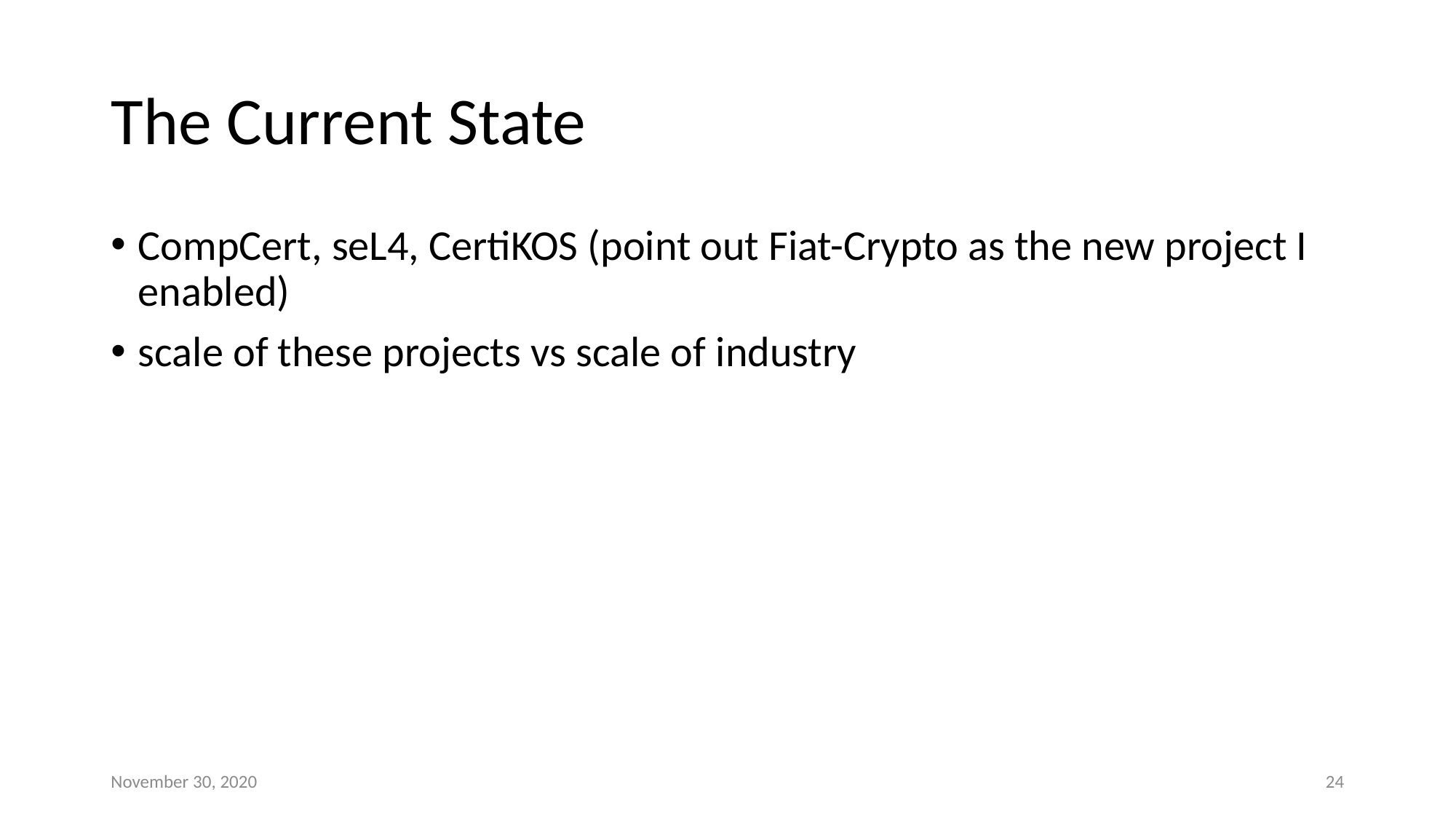

# The Current State
CompCert, seL4, CertiKOS (point out Fiat-Crypto as the new project I enabled)
scale of these projects vs scale of industry

November 30, 2020
24